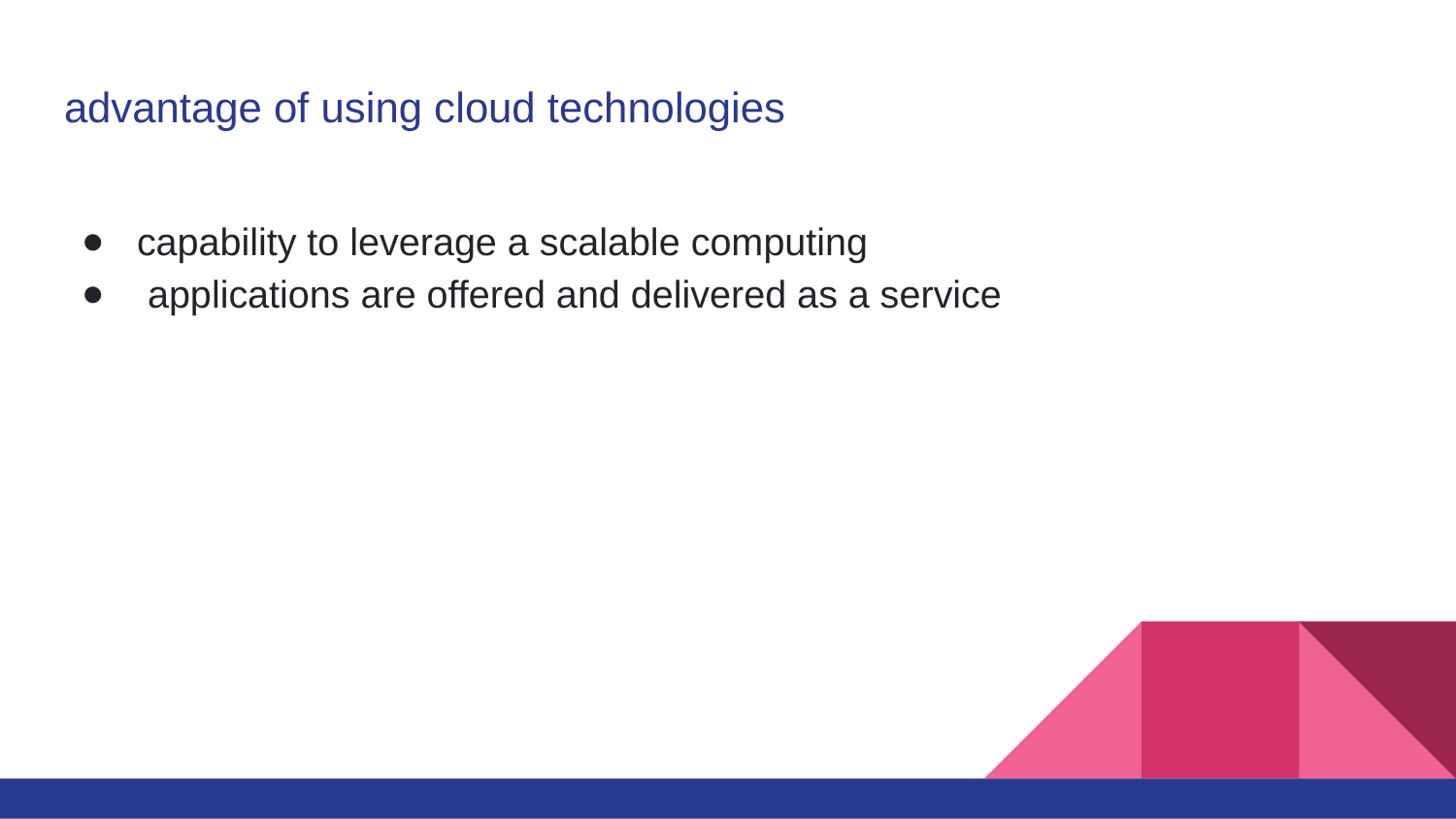

# advantage of using cloud technologies
capability to leverage a scalable computing
 applications are offered and delivered as a service